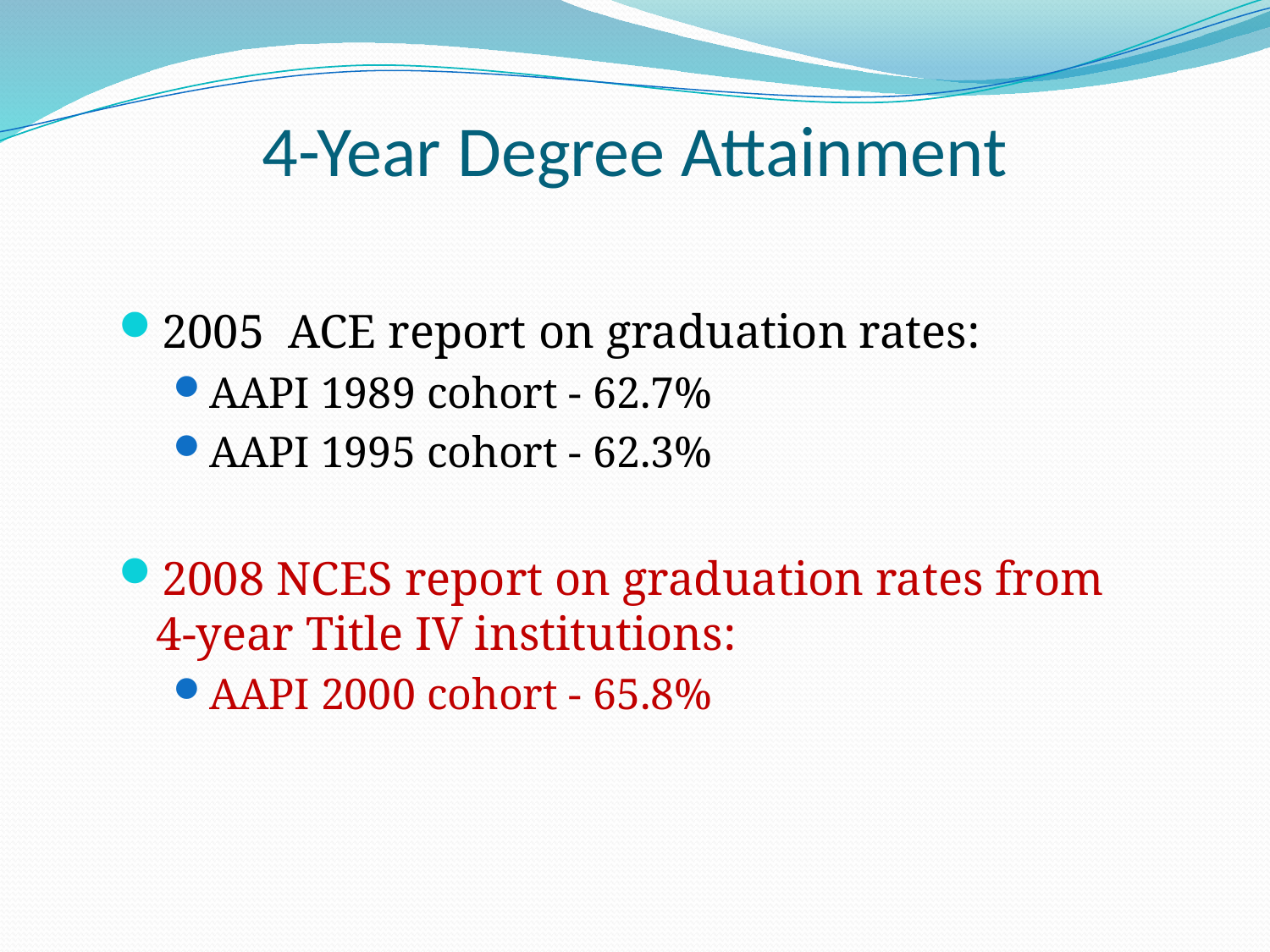

# 4-Year Degree Attainment
2005  ACE report on graduation rates:
AAPI 1989 cohort - 62.7%
AAPI 1995 cohort - 62.3%

2008 NCES report on graduation rates from 4-year Title IV institutions:
AAPI 2000 cohort - 65.8%